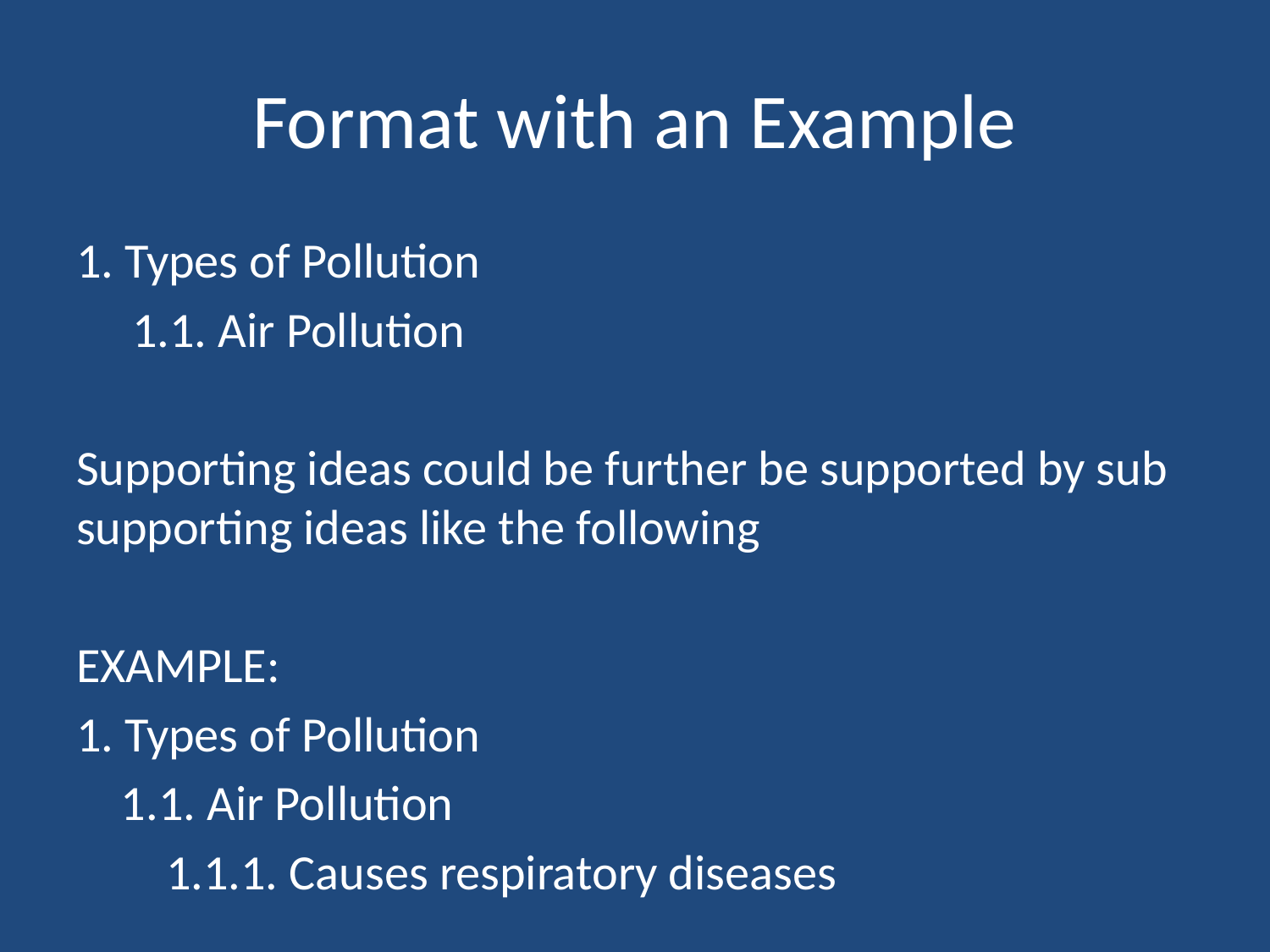

# Format with an Example
1. Types of Pollution
     1.1. Air Pollution

Supporting ideas could be further be supported by sub supporting ideas like the following

EXAMPLE:
1. Types of Pollution
    1.1. Air Pollution
        1.1.1. Causes respiratory diseases